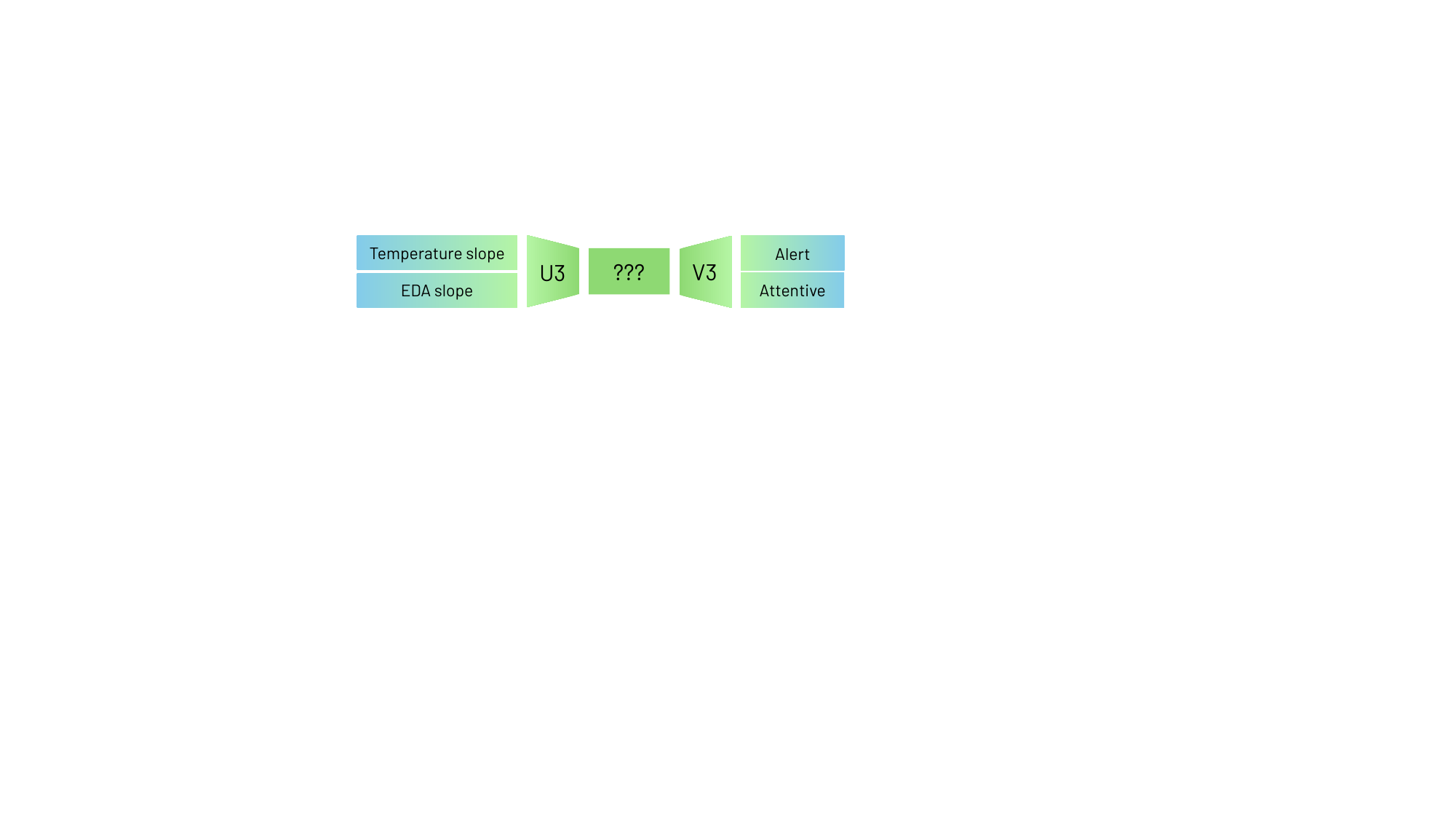

???
V3
U3
Temperature slope
Alert
Attentive
EDA slope